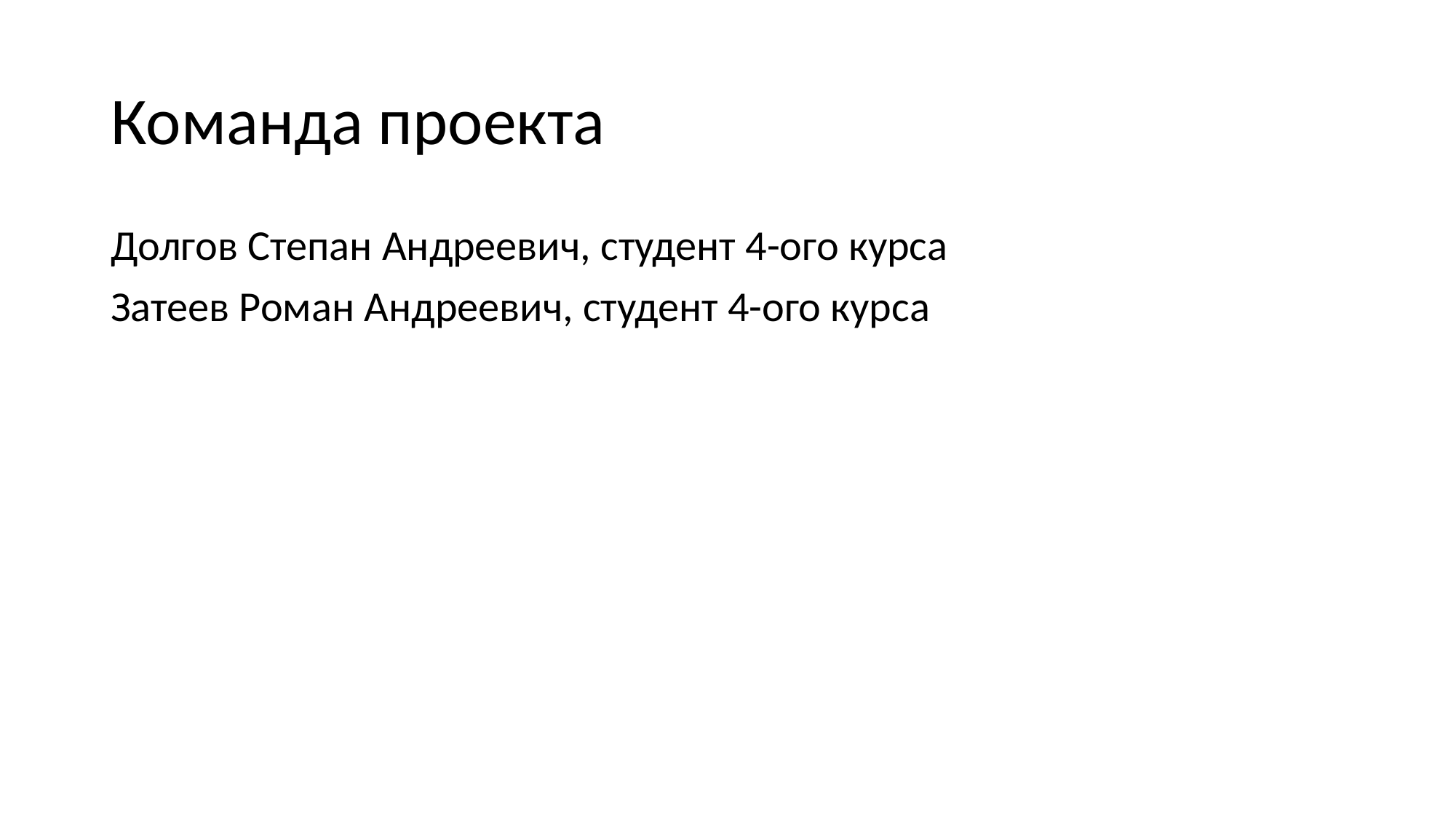

# Команда проекта
Долгов Степан Андреевич, студент 4-ого курса
Затеев Роман Андреевич, студент 4-ого курса